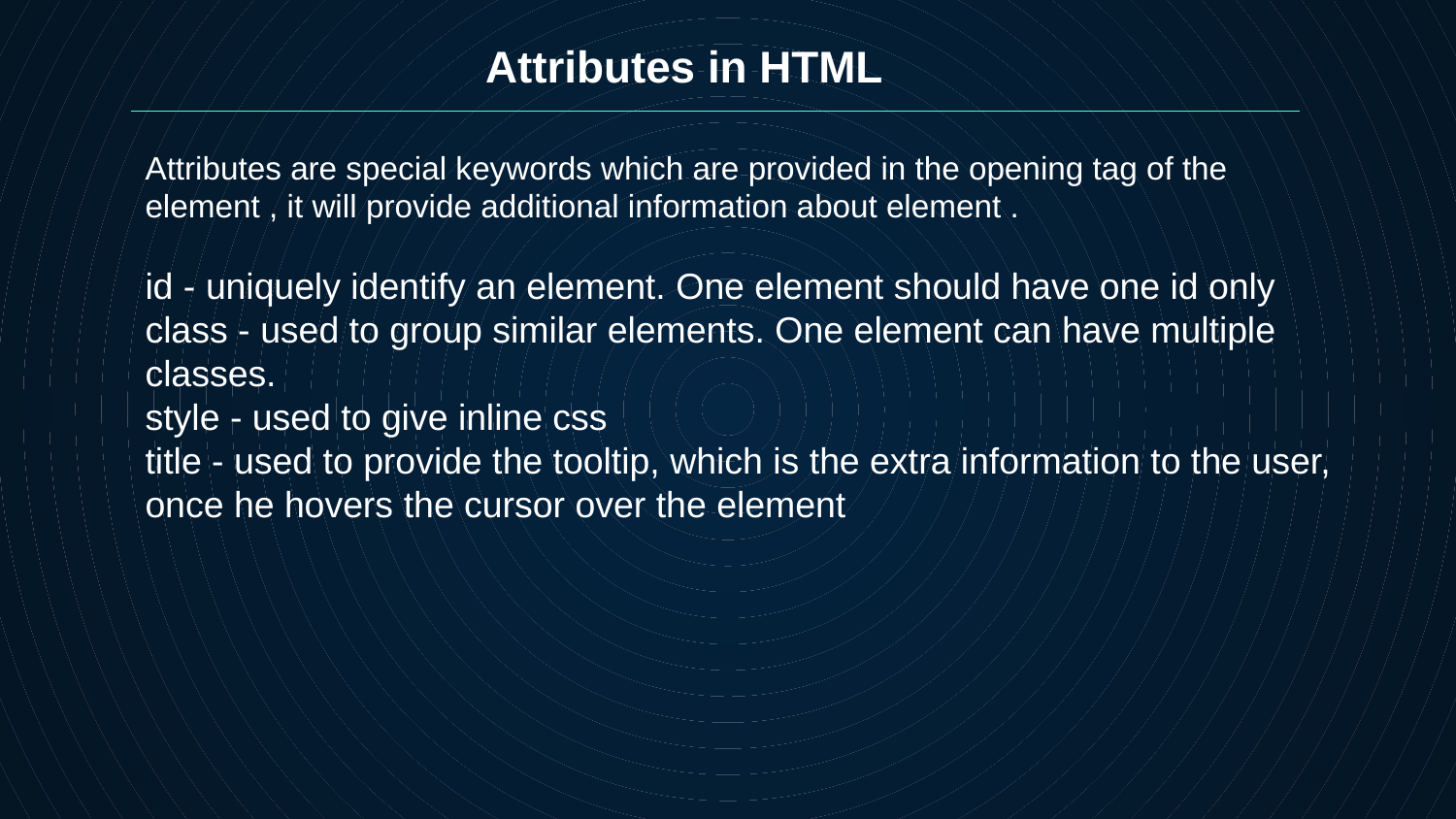

Attributes in HTML
Attributes are special keywords which are provided in the opening tag of the element , it will provide additional information about element .

id - uniquely identify an element. One element should have one id only
class - used to group similar elements. One element can have multiple classes.
style - used to give inline css
title - used to provide the tooltip, which is the extra information to the user, once he hovers the cursor over the element